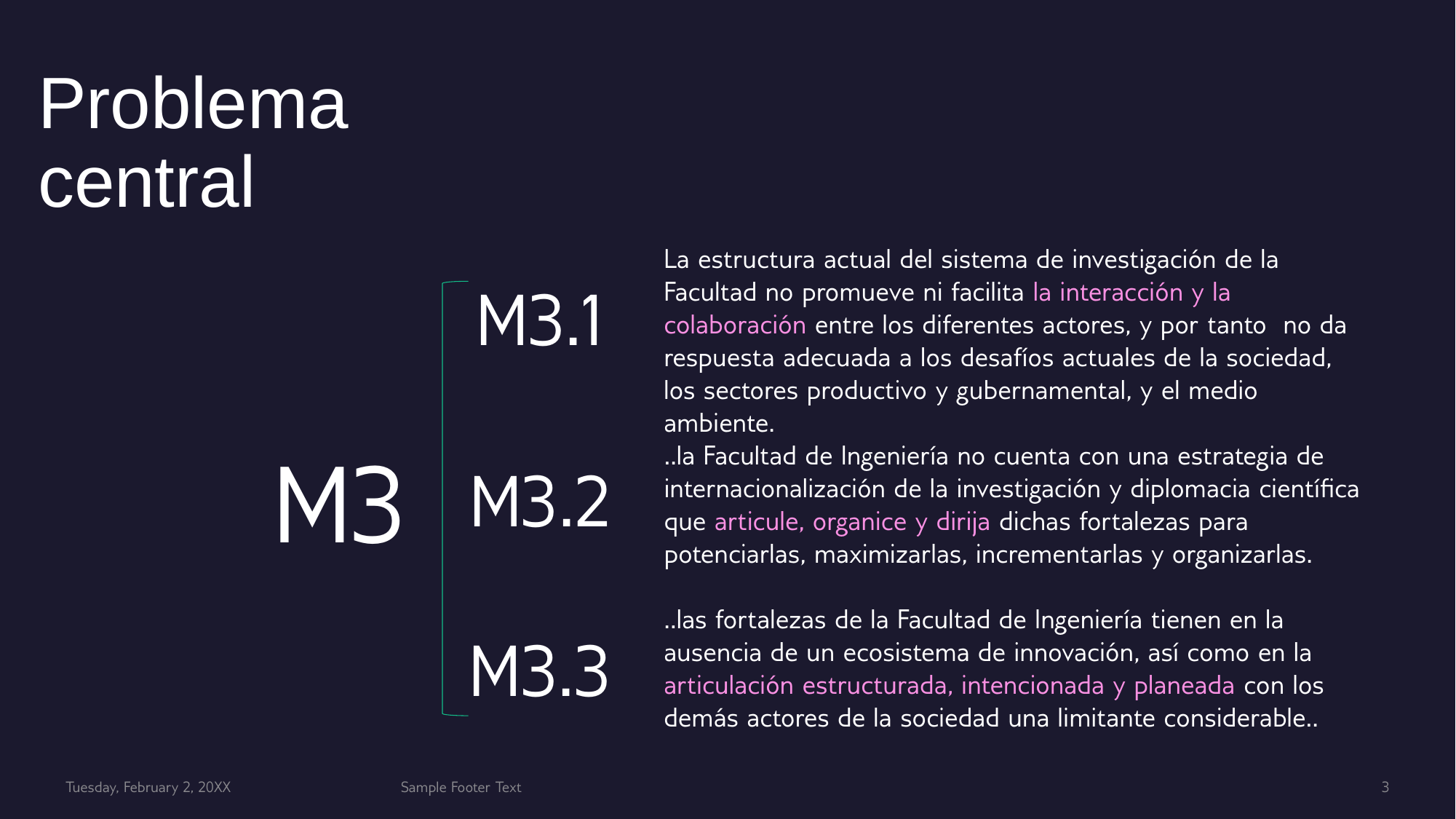

# Problema central
La estructura actual del sistema de investigación de la Facultad no promueve ni facilita la interacción y la colaboración entre los diferentes actores, y por tanto  no da respuesta adecuada a los desafíos actuales de la sociedad, los sectores productivo y gubernamental, y el medio ambiente.
M3.1

M3
..la Facultad de Ingeniería no cuenta con una estrategia de internacionalización de la investigación y diplomacia científica que articule, organice y dirija dichas fortalezas para potenciarlas, maximizarlas, incrementarlas y organizarlas.
M3.2
..las fortalezas de la Facultad de Ingeniería tienen en la ausencia de un ecosistema de innovación, así como en la articulación estructurada, intencionada y planeada con los demás actores de la sociedad una limitante considerable..
M3.3
Tuesday, February 2, 20XX
Sample Footer Text
3